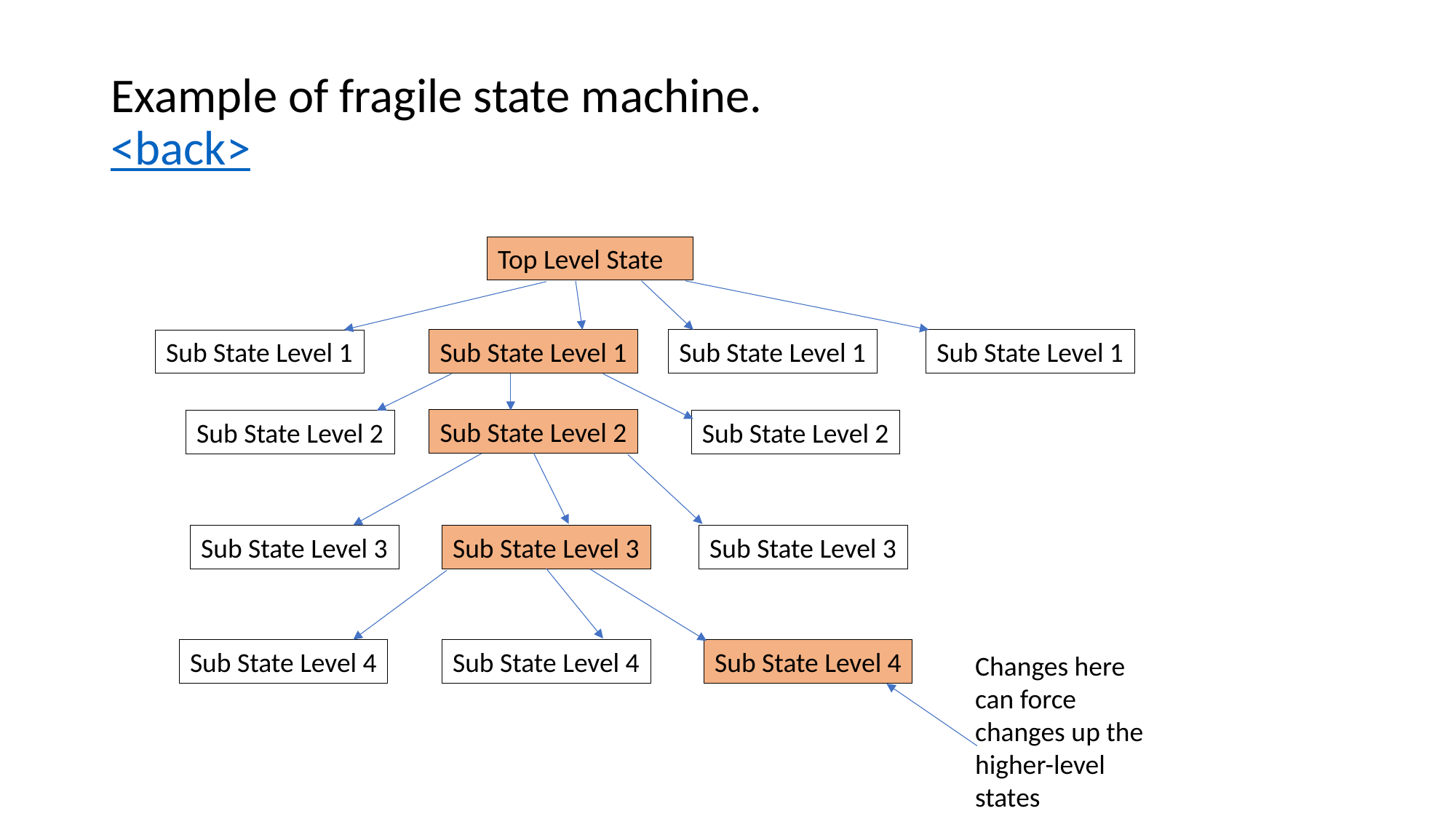

# Example of fragile state machine. <back>
Top Level State
Sub State Level 1
Sub State Level 1
Sub State Level 1
Sub State Level 1
Sub State Level 2
Sub State Level 2
Sub State Level 2
Sub State Level 3
Sub State Level 3
Sub State Level 3
Sub State Level 4
Sub State Level 4
Sub State Level 4
Changes here can force changes up the higher-level states